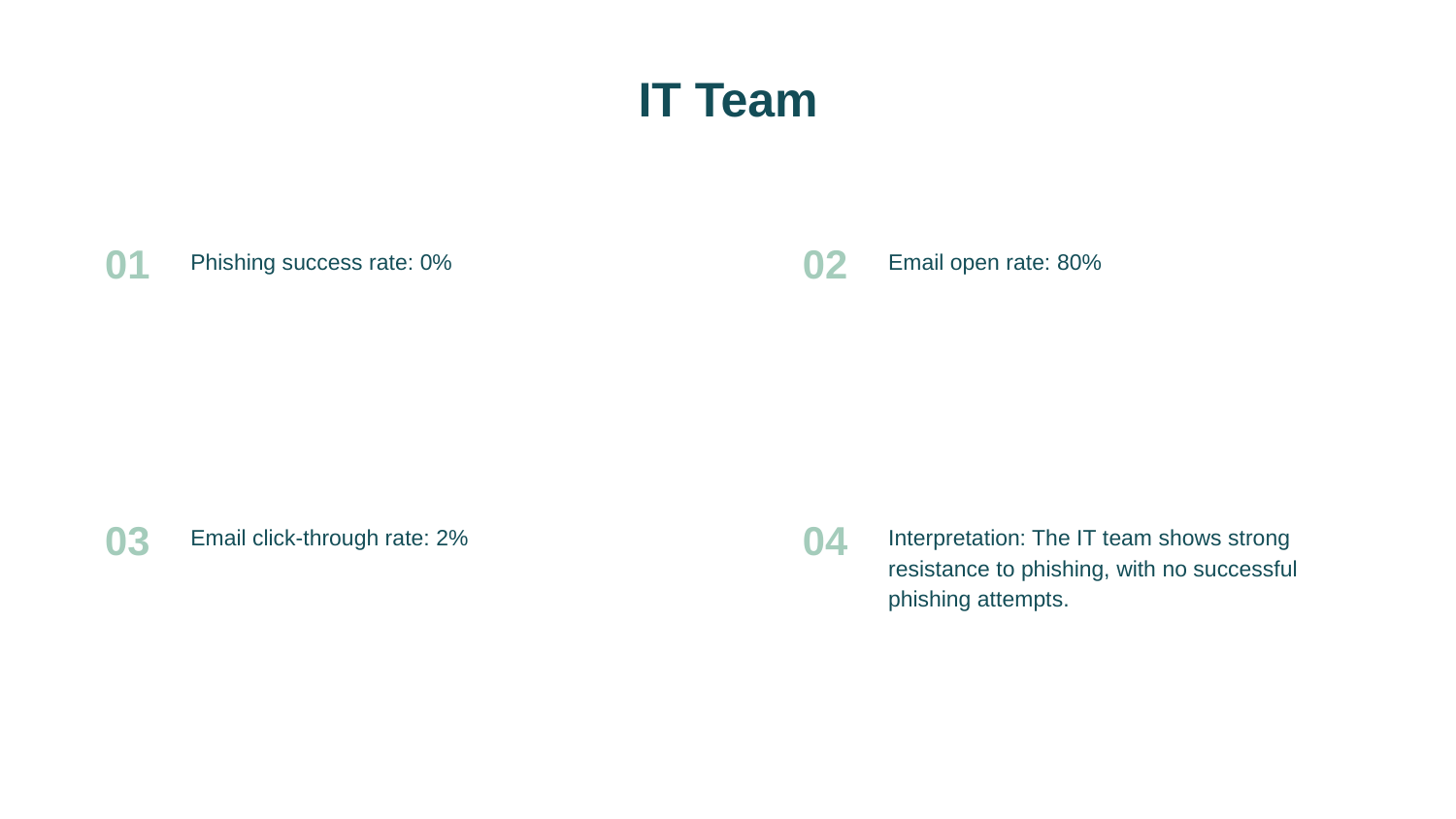

# IT Team
Phishing success rate: 0%
Email open rate: 80%
Email click-through rate: 2%
Interpretation: The IT team shows strong resistance to phishing, with no successful phishing attempts.